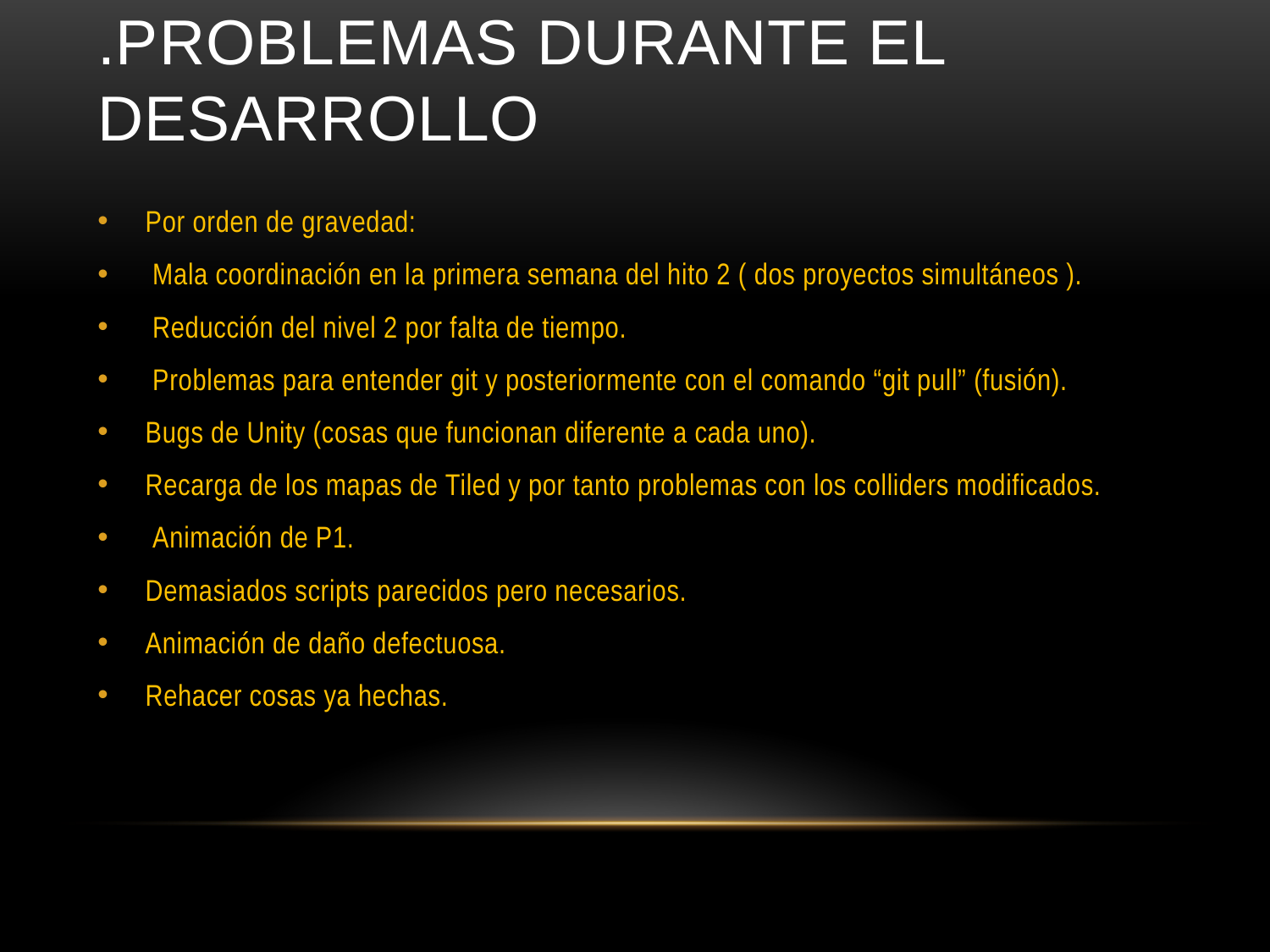

# .Problemas durante el desarrollo
Por orden de gravedad:
 Mala coordinación en la primera semana del hito 2 ( dos proyectos simultáneos ).
 Reducción del nivel 2 por falta de tiempo.
 Problemas para entender git y posteriormente con el comando “git pull” (fusión).
Bugs de Unity (cosas que funcionan diferente a cada uno).
Recarga de los mapas de Tiled y por tanto problemas con los colliders modificados.
 Animación de P1.
Demasiados scripts parecidos pero necesarios.
Animación de daño defectuosa.
Rehacer cosas ya hechas.